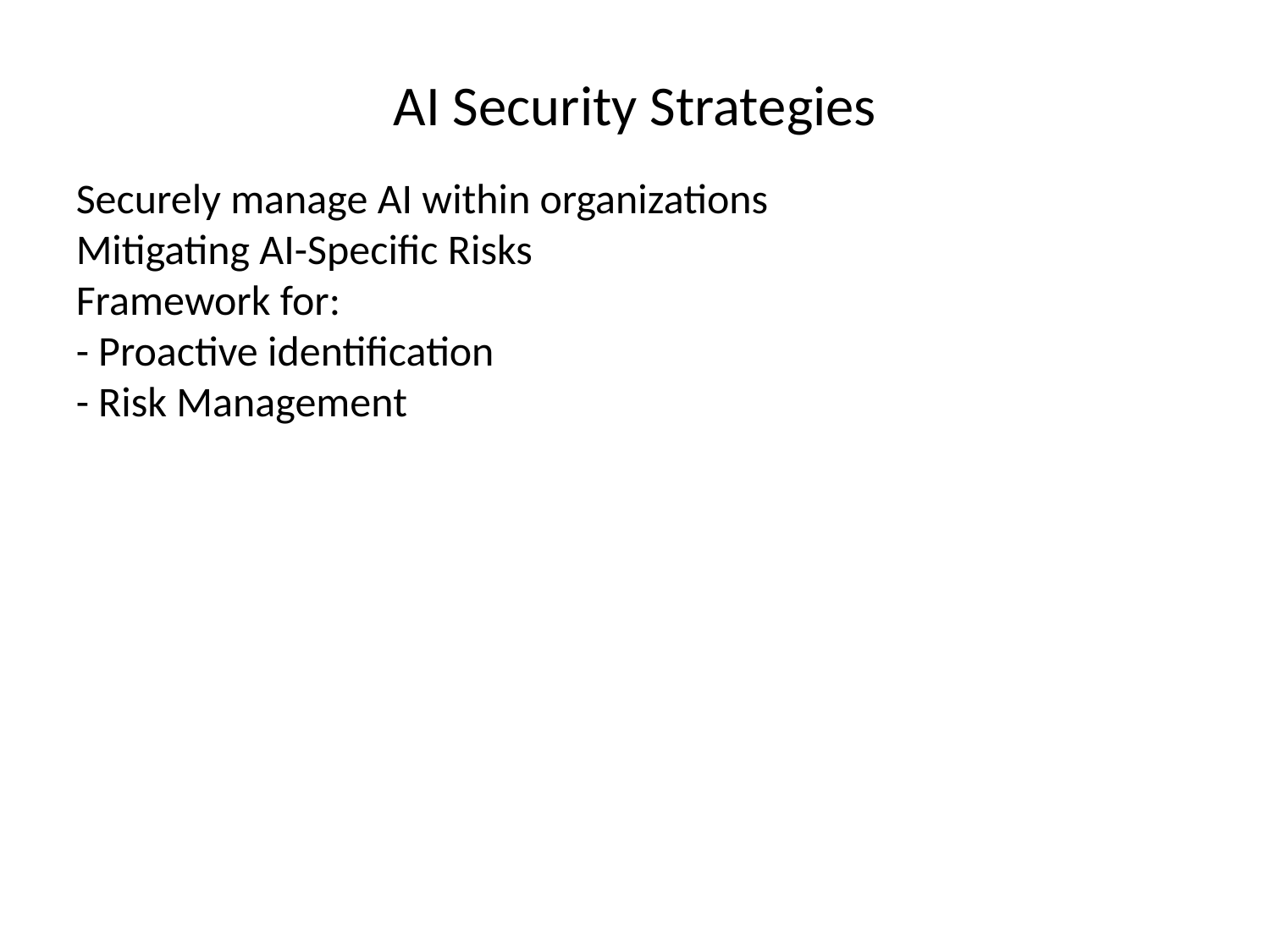

AI Security Strategies
Securely manage AI within organizations
Mitigating AI-Specific Risks
Framework for:
- Proactive identification
- Risk Management